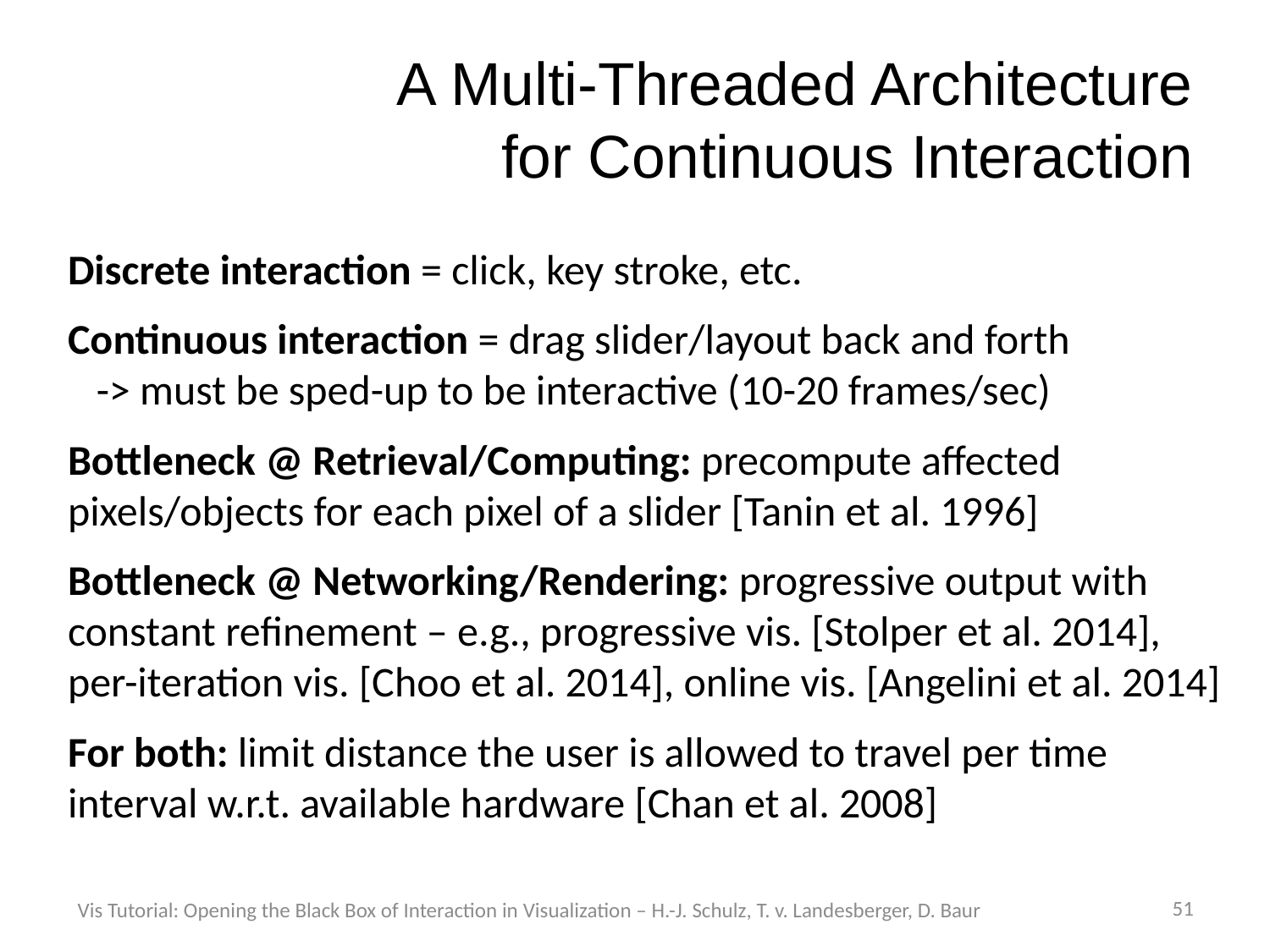

# A Multi-Threaded Architecture for Continuous Interaction
Discrete interaction = click, key stroke, etc.
Continuous interaction = drag slider/layout back and forth
   -> must be sped-up to be interactive (10-20 frames/sec)
Bottleneck @ Retrieval/Computing: precompute affected pixels/objects for each pixel of a slider [Tanin et al. 1996]
Bottleneck @ Networking/Rendering: progressive output with constant refinement – e.g., progressive vis. [Stolper et al. 2014],
per-iteration vis. [Choo et al. 2014], online vis. [Angelini et al. 2014]
For both: limit distance the user is allowed to travel per time interval w.r.t. available hardware [Chan et al. 2008]
51
Vis Tutorial: Opening the Black Box of Interaction in Visualization – H.-J. Schulz, T. v. Landesberger, D. Baur